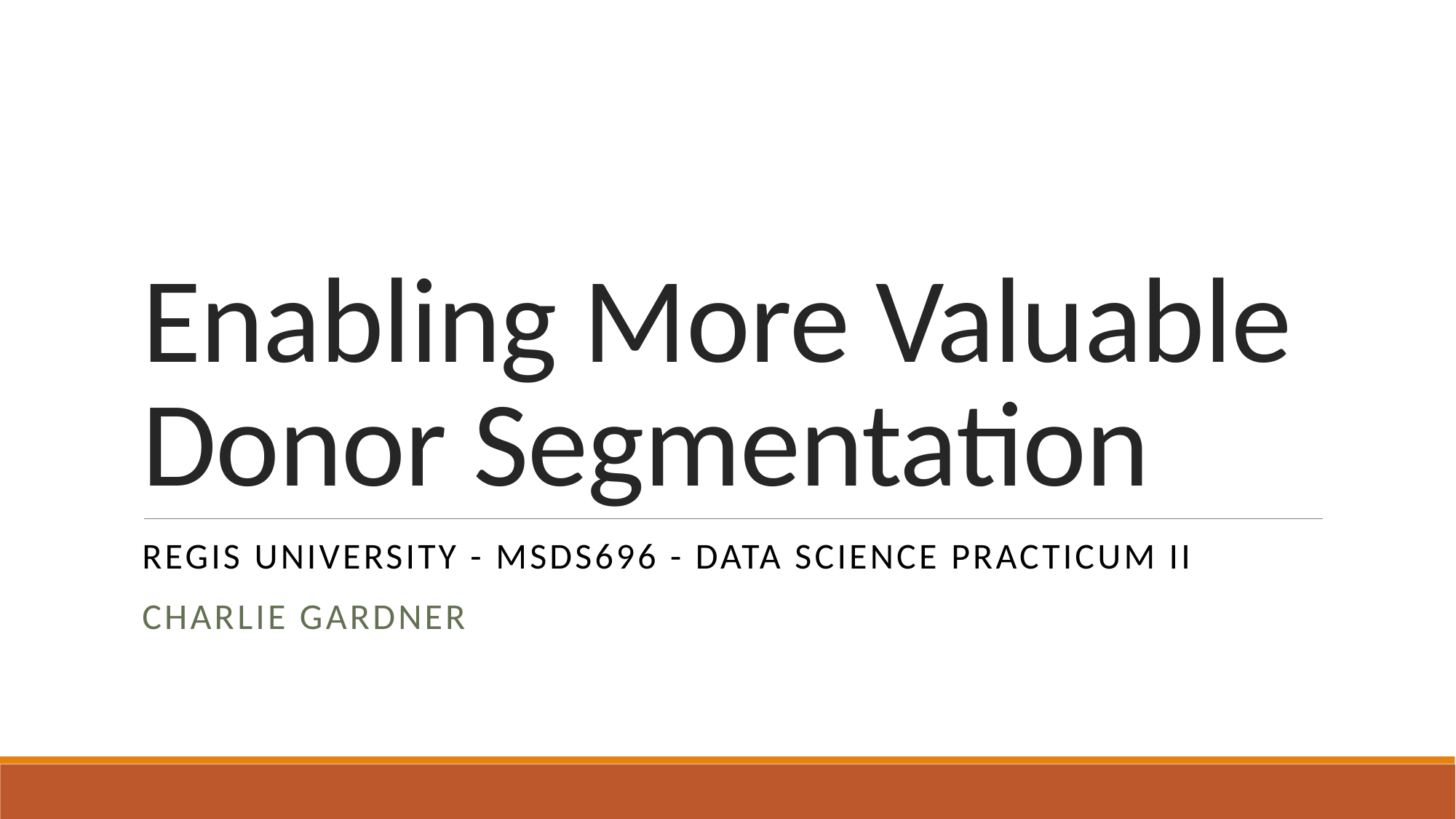

# Enabling More Valuable Donor Segmentation
Regis University - MSDS696 - Data Science Practicum II
Charlie Gardner